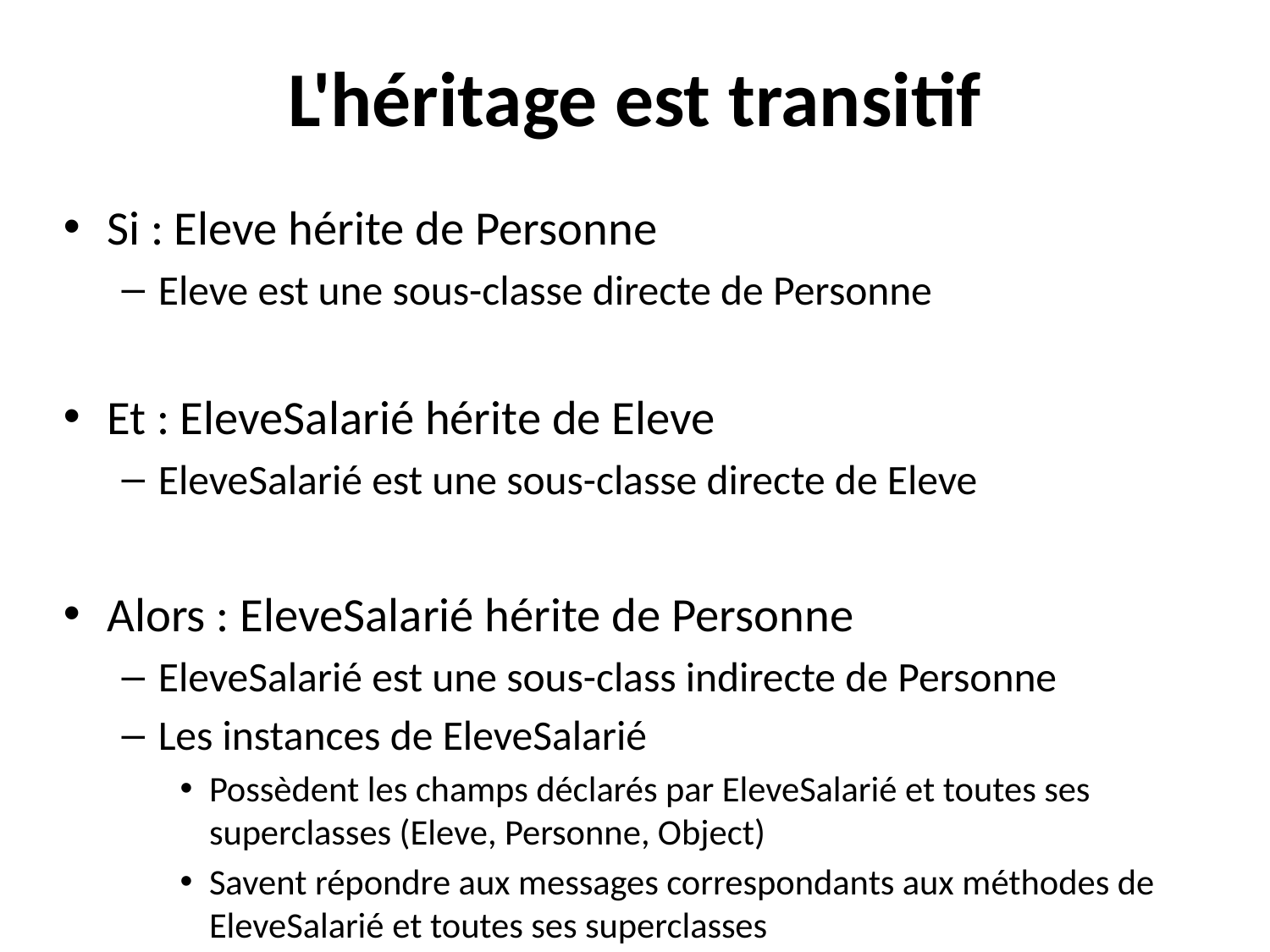

# L'héritage est transitif
Si : Eleve hérite de Personne
Eleve est une sous-classe directe de Personne

Et : EleveSalarié hérite de Eleve
EleveSalarié est une sous-classe directe de Eleve

Alors : EleveSalarié hérite de Personne
EleveSalarié est une sous-class indirecte de Personne
Les instances de EleveSalarié
Possèdent les champs déclarés par EleveSalarié et toutes ses superclasses (Eleve, Personne, Object)
Savent répondre aux messages correspondants aux méthodes de EleveSalarié et toutes ses superclasses